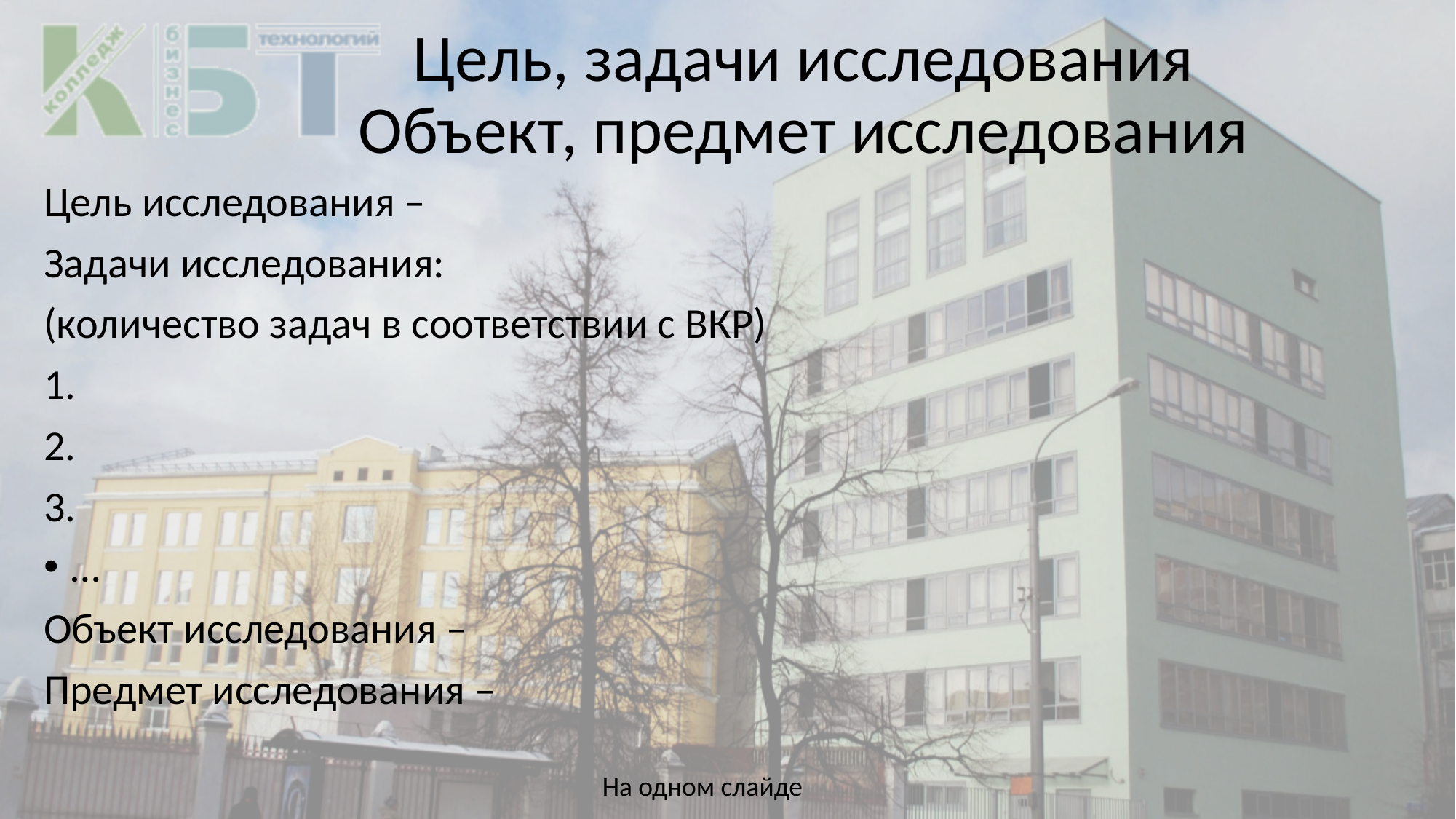

# Цель, задачи исследования Объект, предмет исследования
Цель исследования –
Задачи исследования:
(количество задач в соответствии с ВКР)
1.
2.
3.
…
Объект исследования –
Предмет исследования –

На одном слайде